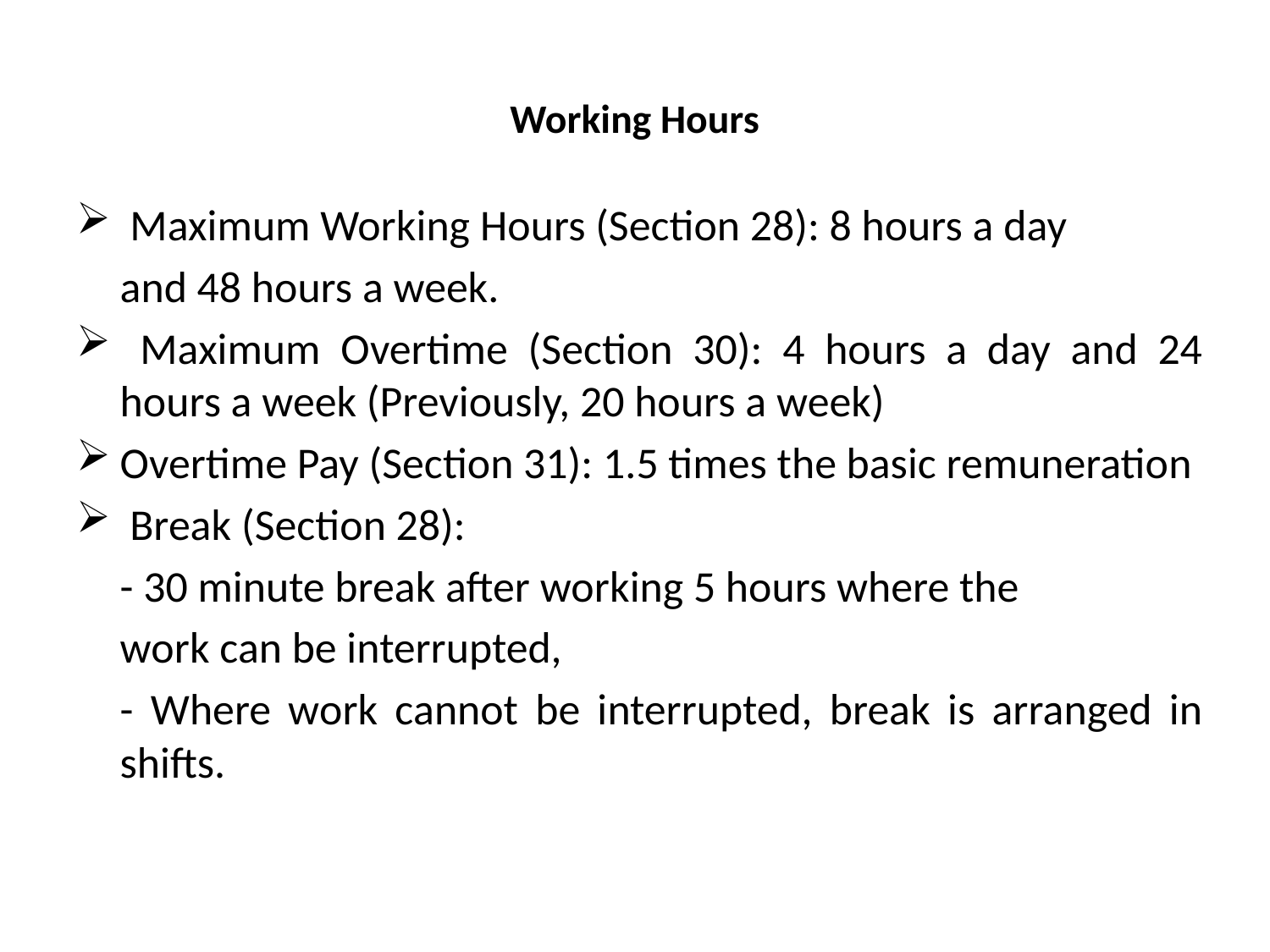

# Working Hours
 Maximum Working Hours (Section 28): 8 hours a day
	and 48 hours a week.
 Maximum Overtime (Section 30): 4 hours a day and 24 hours a week (Previously, 20 hours a week)
Overtime Pay (Section 31): 1.5 times the basic remuneration
 Break (Section 28):
	- 30 minute break after working 5 hours where the
	work can be interrupted,
	- Where work cannot be interrupted, break is arranged in shifts.